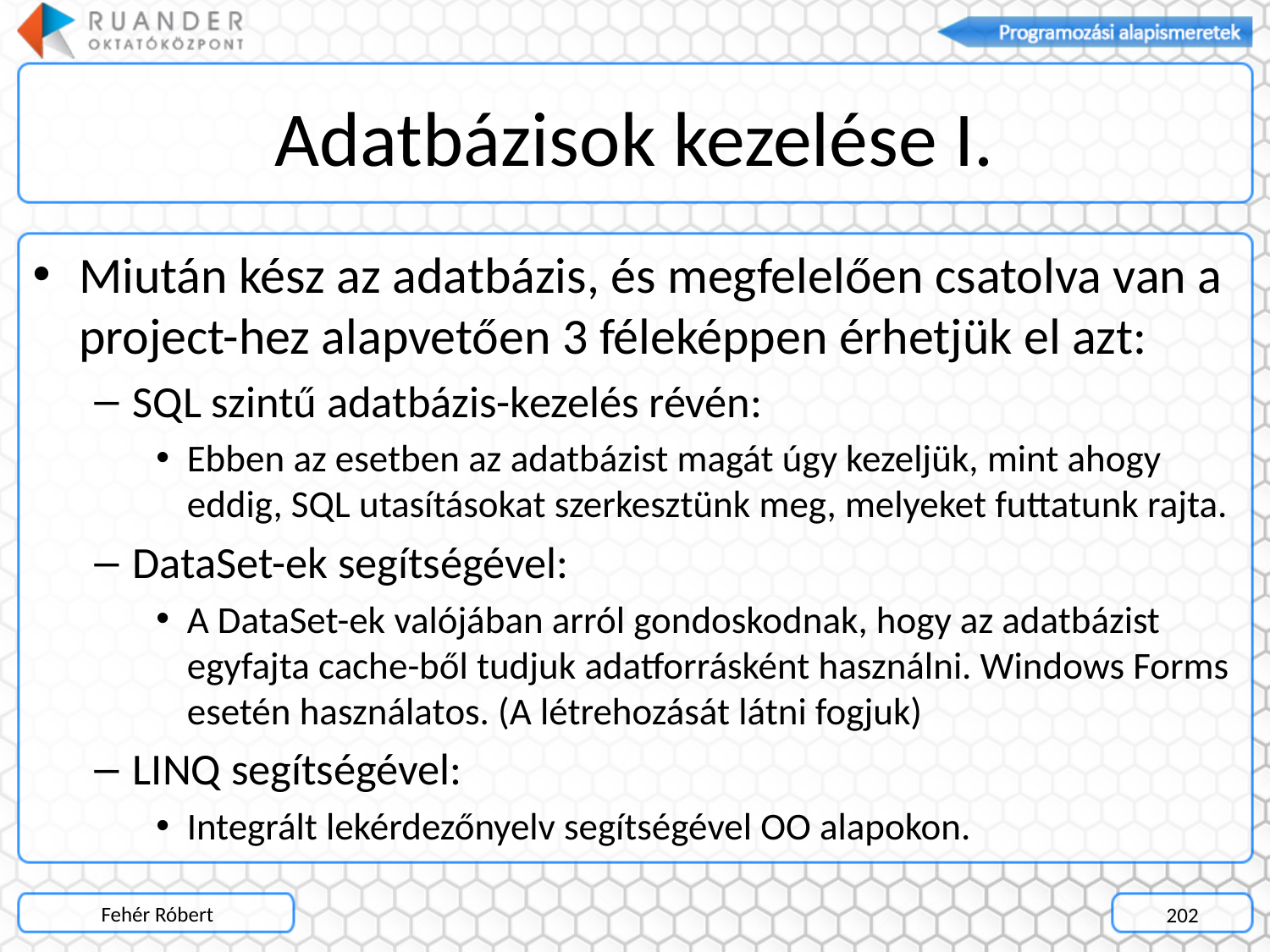

# Adatbázisok kezelése I.
Miután kész az adatbázis, és megfelelően csatolva van a project-hez alapvetően 3 féleképpen érhetjük el azt:
SQL szintű adatbázis-kezelés révén:
Ebben az esetben az adatbázist magát úgy kezeljük, mint ahogy eddig, SQL utasításokat szerkesztünk meg, melyeket futtatunk rajta.
DataSet-ek segítségével:
A DataSet-ek valójában arról gondoskodnak, hogy az adatbázist egyfajta cache-ből tudjuk adatforrásként használni. Windows Forms esetén használatos. (A létrehozását látni fogjuk)
LINQ segítségével:
Integrált lekérdezőnyelv segítségével OO alapokon.

Fehér Róbert
202